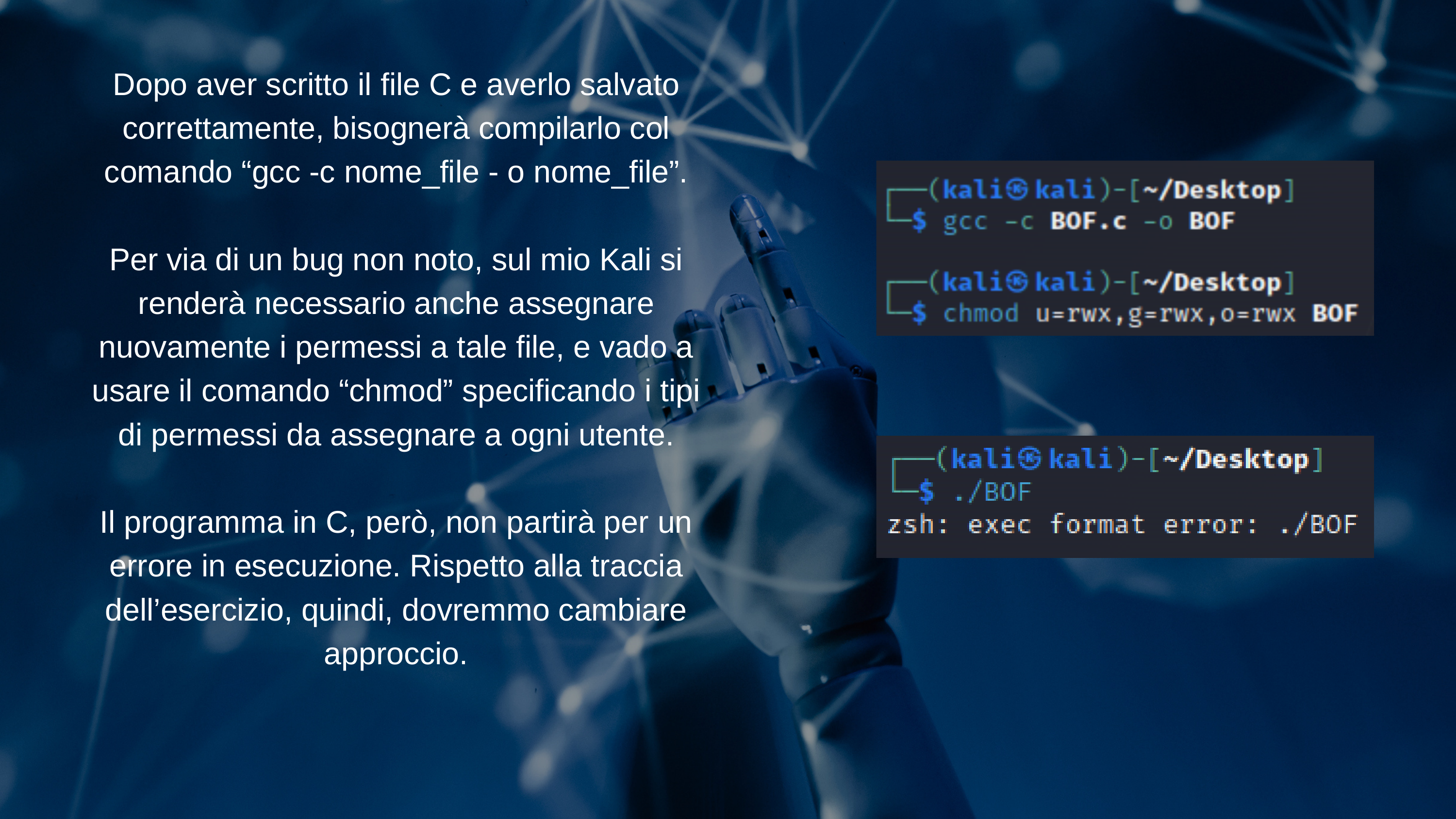

Dopo aver scritto il file C e averlo salvato correttamente, bisognerà compilarlo col comando “gcc -c nome_file - o nome_file”.

Per via di un bug non noto, sul mio Kali si renderà necessario anche assegnare nuovamente i permessi a tale file, e vado a usare il comando “chmod” specificando i tipi di permessi da assegnare a ogni utente.

Il programma in C, però, non partirà per un errore in esecuzione. Rispetto alla traccia dell’esercizio, quindi, dovremmo cambiare approccio.